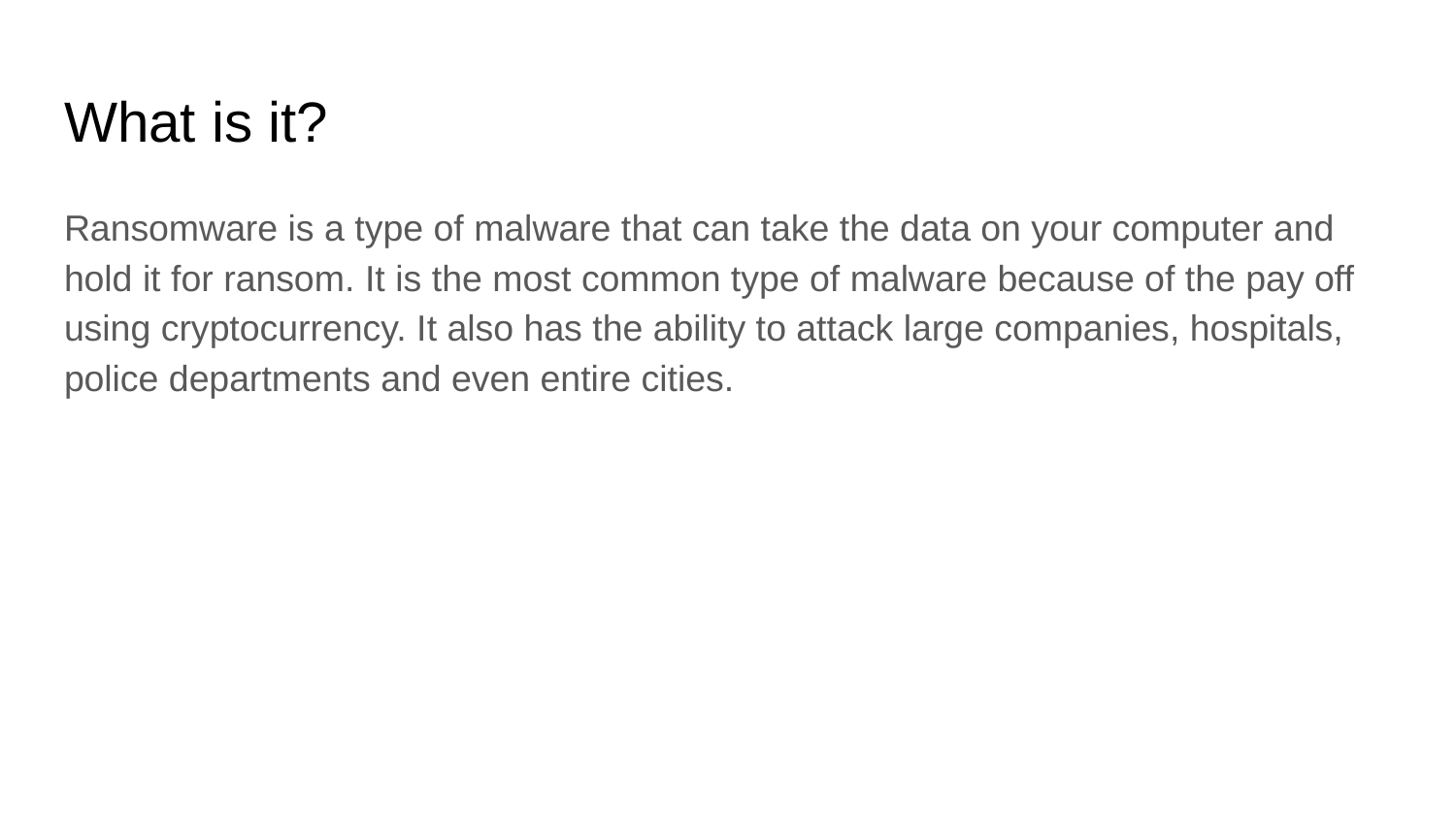

# What is it?
Ransomware is a type of malware that can take the data on your computer and hold it for ransom. It is the most common type of malware because of the pay off using cryptocurrency. It also has the ability to attack large companies, hospitals, police departments and even entire cities.